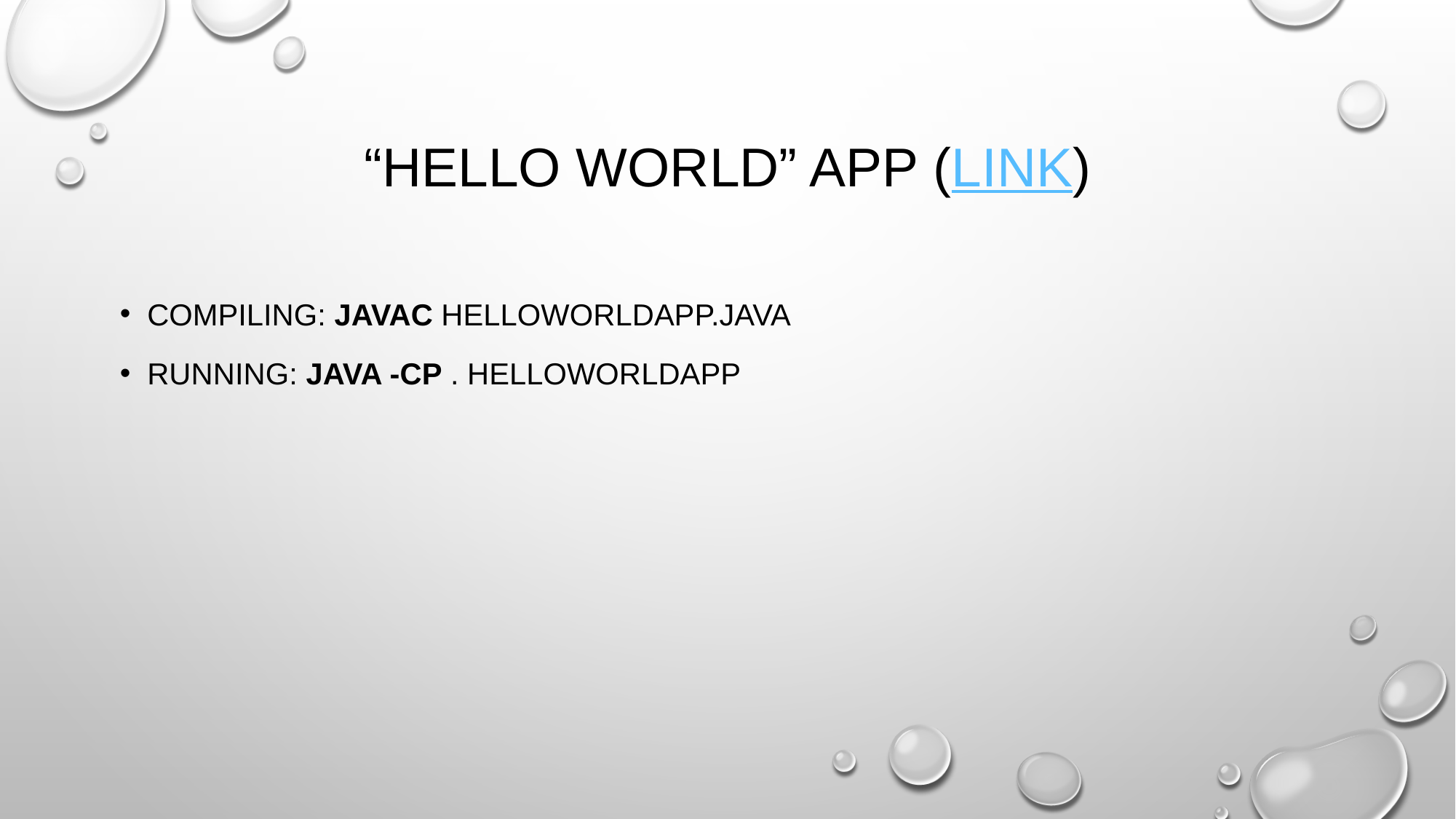

# “Hello world” app (link)
Compiling: javac HelloWorldApp.java
Running: java -cp . HelloWorldApp